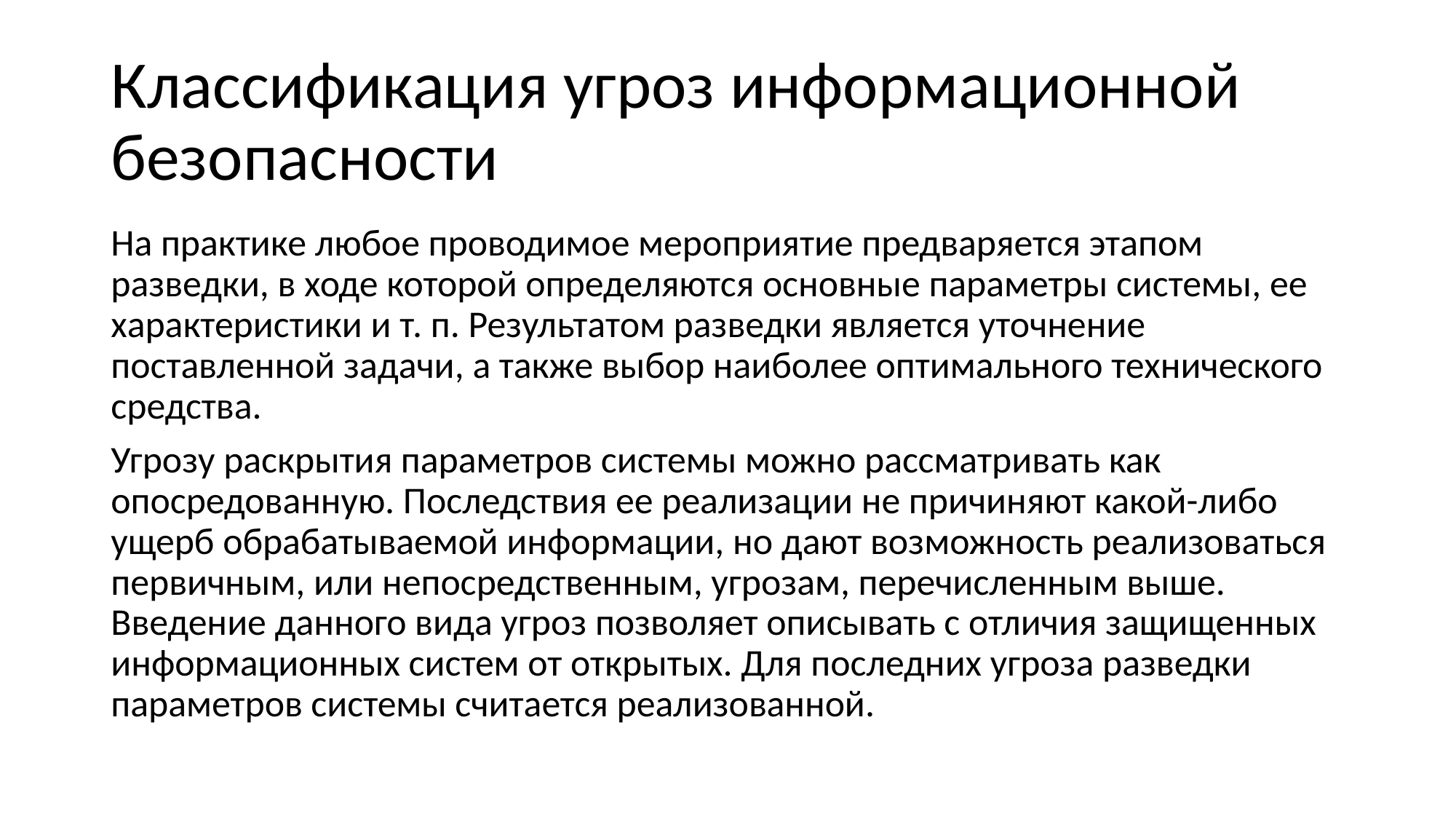

# Классификация угроз информационной безопасности
На практике любое проводимое мероприятие предваряется этапом разведки, в ходе которой определяются основные параметры системы, ее характеристики и т. п. Результатом разведки является уточнение поставленной задачи, а также выбор наиболее оптимального технического средства.
Угрозу раскрытия параметров системы можно рассматривать как опосредованную. Последствия ее реализации не причиняют какой-либо ущерб обрабатываемой информации, но дают возможность реализоваться первичным, или непосредственным, угрозам, перечисленным выше. Введение данного вида угроз позволяет описывать с отличия защищенных информационных систем от открытых. Для последних угроза разведки параметров системы считается реализованной.